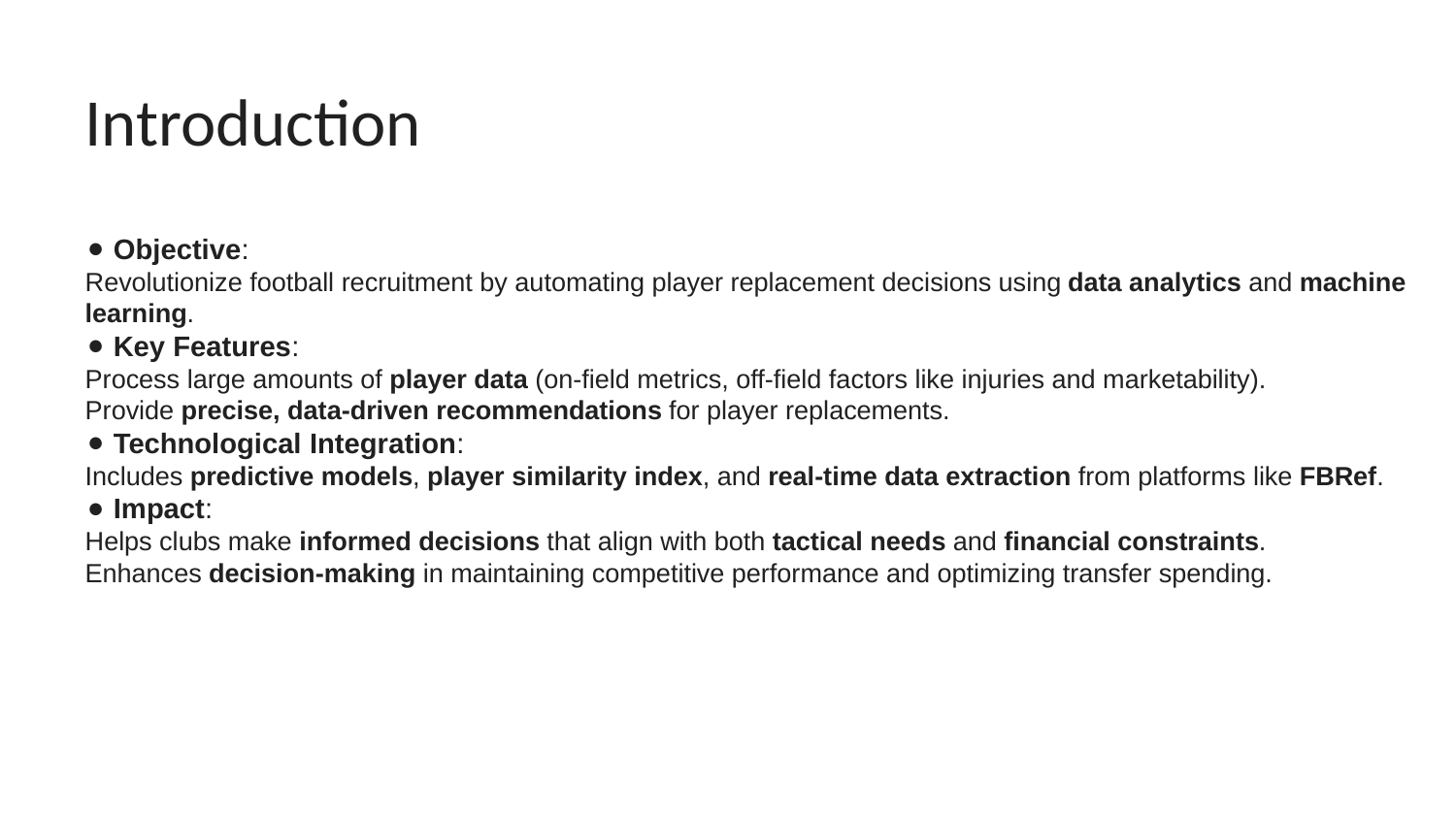

# Introduction
Objective:
Revolutionize football recruitment by automating player replacement decisions using data analytics and machine learning.
Key Features:
Process large amounts of player data (on-field metrics, off-field factors like injuries and marketability).
Provide precise, data-driven recommendations for player replacements.
Technological Integration:
Includes predictive models, player similarity index, and real-time data extraction from platforms like FBRef.
Impact:
Helps clubs make informed decisions that align with both tactical needs and financial constraints.
Enhances decision-making in maintaining competitive performance and optimizing transfer spending.